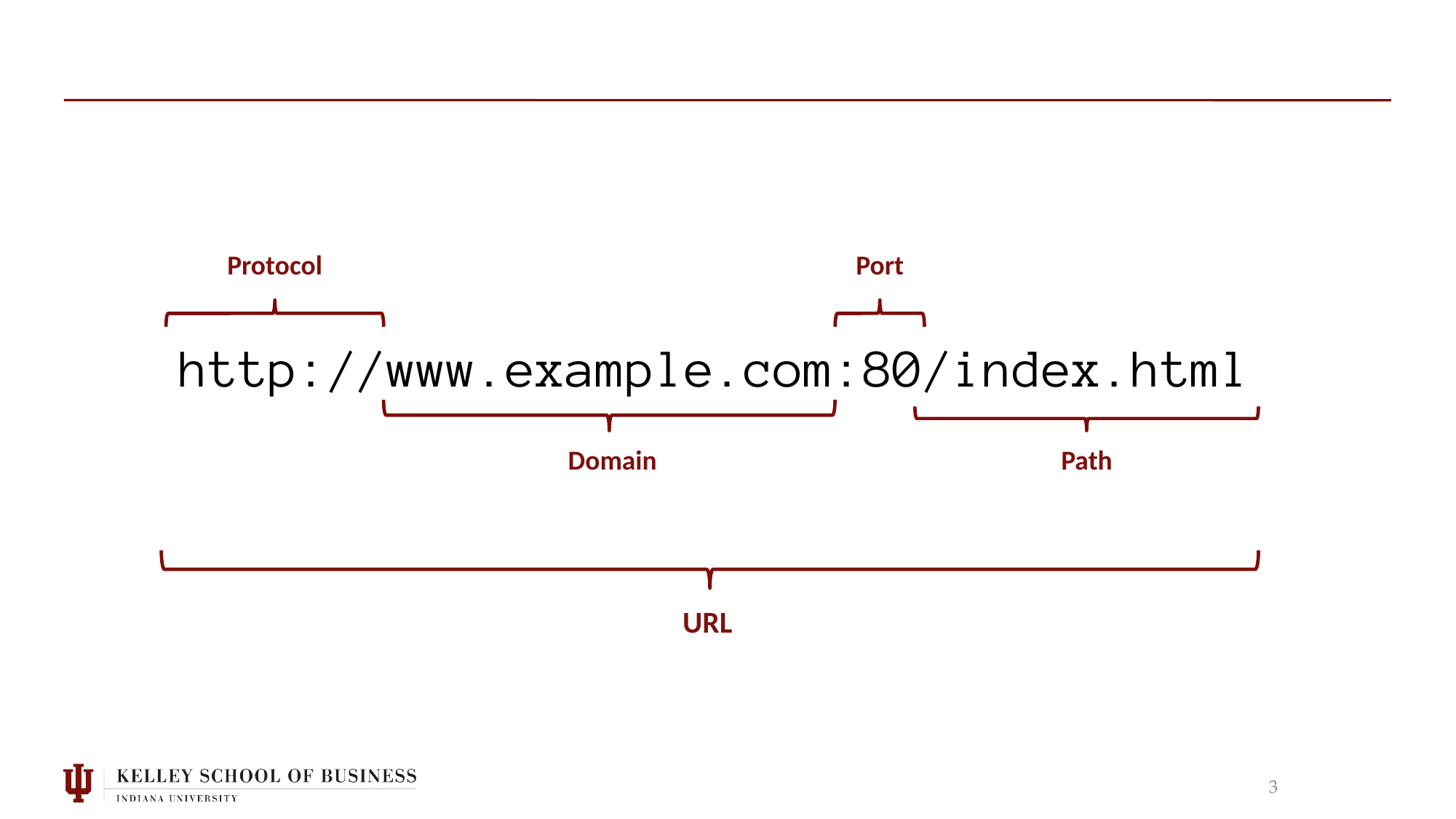

Protocol
Port

http://www.example.com:80/index.html
Domain
Path
URL
3